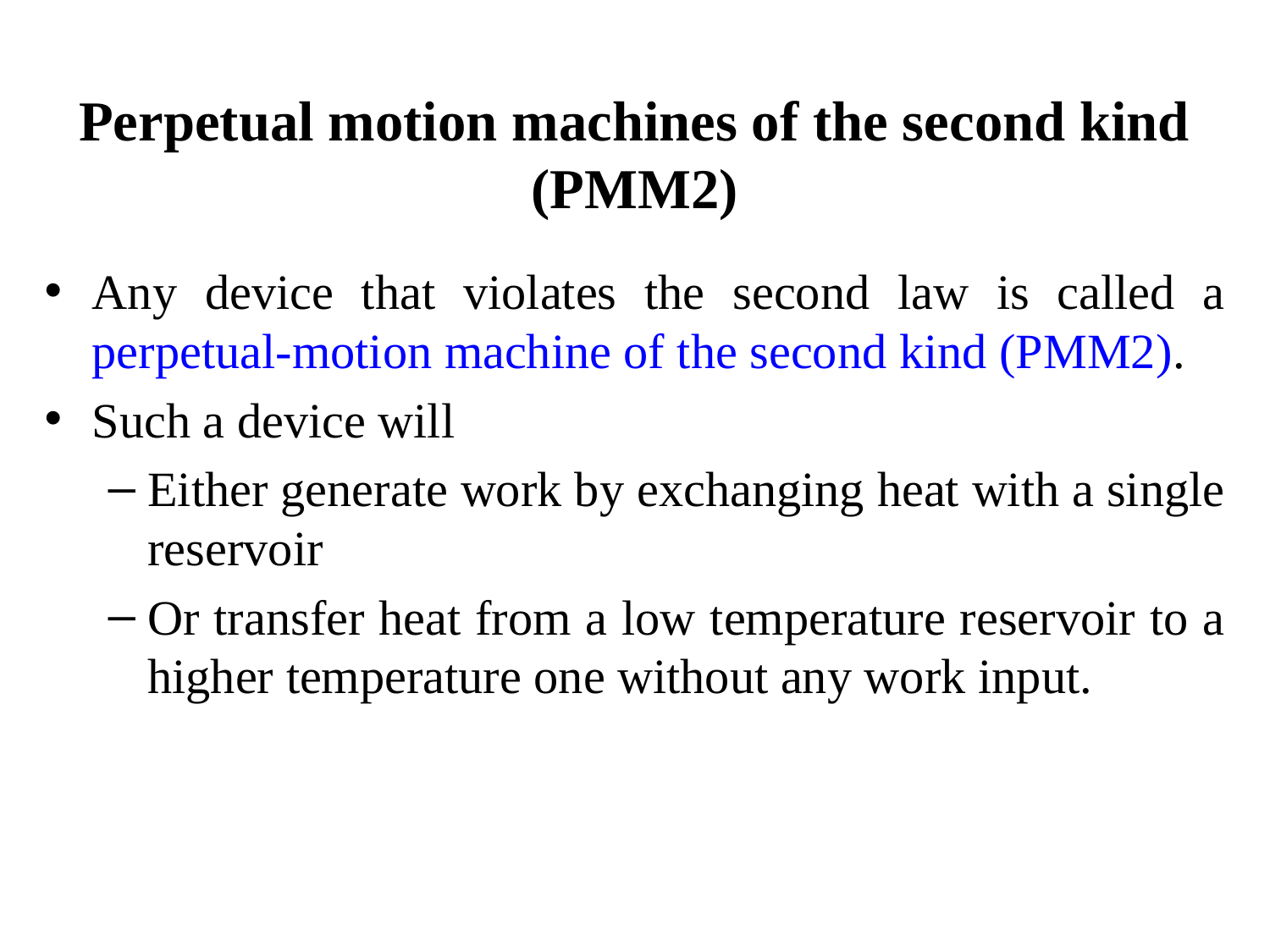

Perpetual motion machines of the second kind (PMM2)
Any device that violates the second law is called a perpetual-motion machine of the second kind (PMM2).
Such a device will
Either generate work by exchanging heat with a single reservoir
Or transfer heat from a low temperature reservoir to a higher temperature one without any work input.